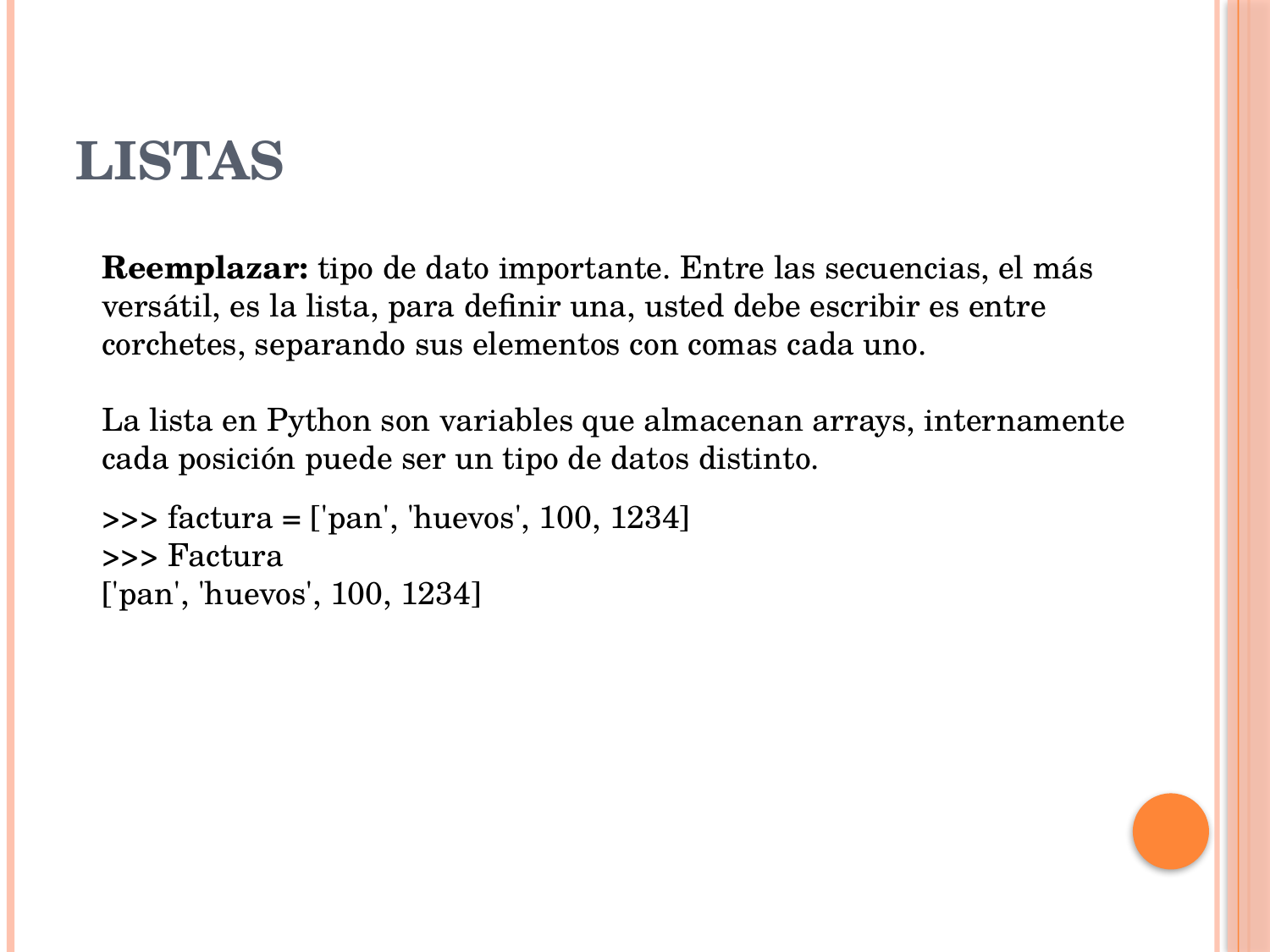

# Listas

Reemplazar: tipo de dato importante. Entre las secuencias, el más versátil, es la lista, para definir una, usted debe escribir es entre corchetes, separando sus elementos con comas cada uno.

La lista en Python son variables que almacenan arrays, internamente cada posición puede ser un tipo de datos distinto.
>>> factura = ['pan', 'huevos', 100, 1234]
>>> Factura
['pan', 'huevos', 100, 1234]